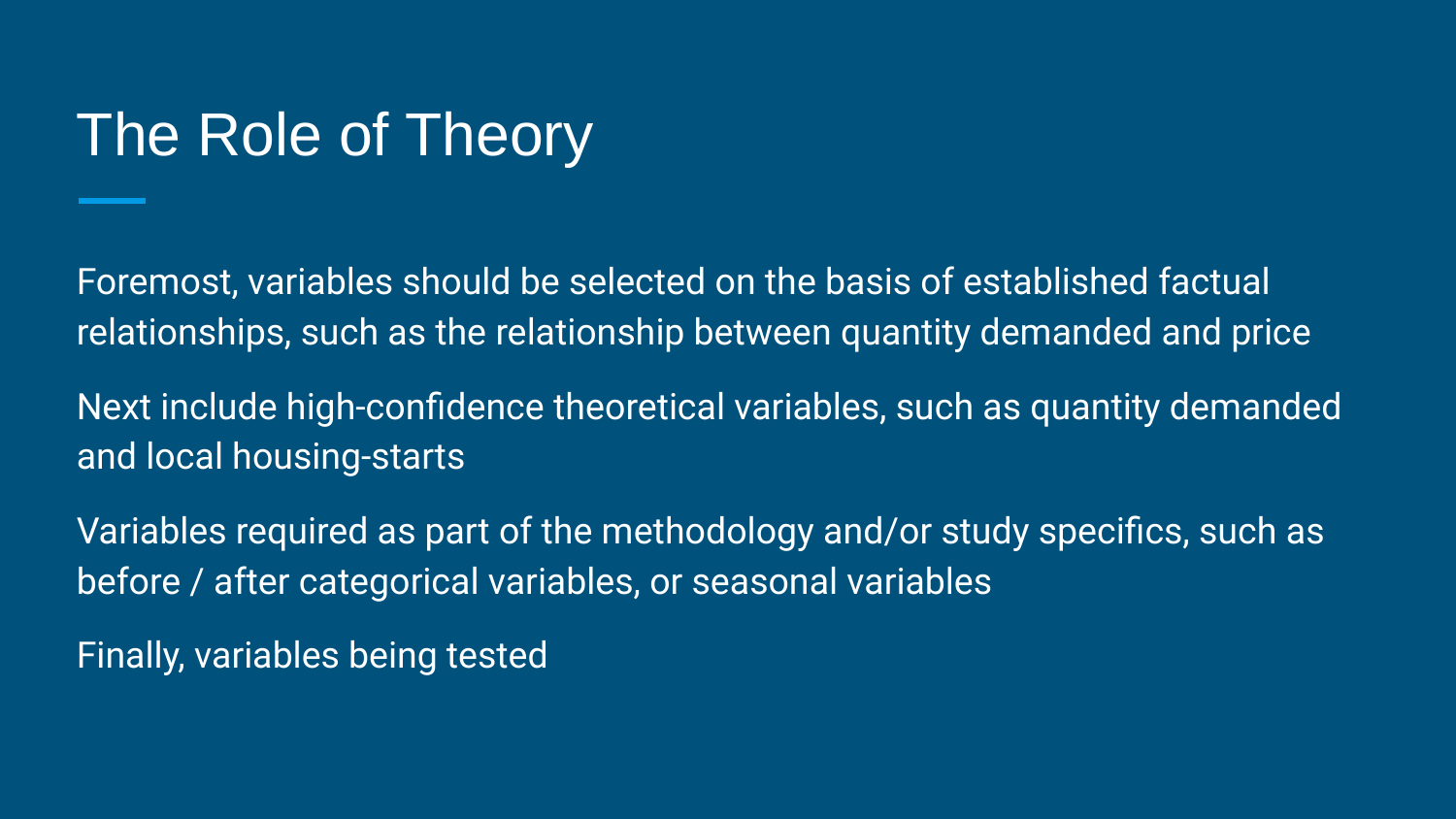

# The Role of Theory
Foremost, variables should be selected on the basis of established factual relationships, such as the relationship between quantity demanded and price
Next include high-confidence theoretical variables, such as quantity demanded and local housing-starts
Variables required as part of the methodology and/or study specifics, such as before / after categorical variables, or seasonal variables
Finally, variables being tested